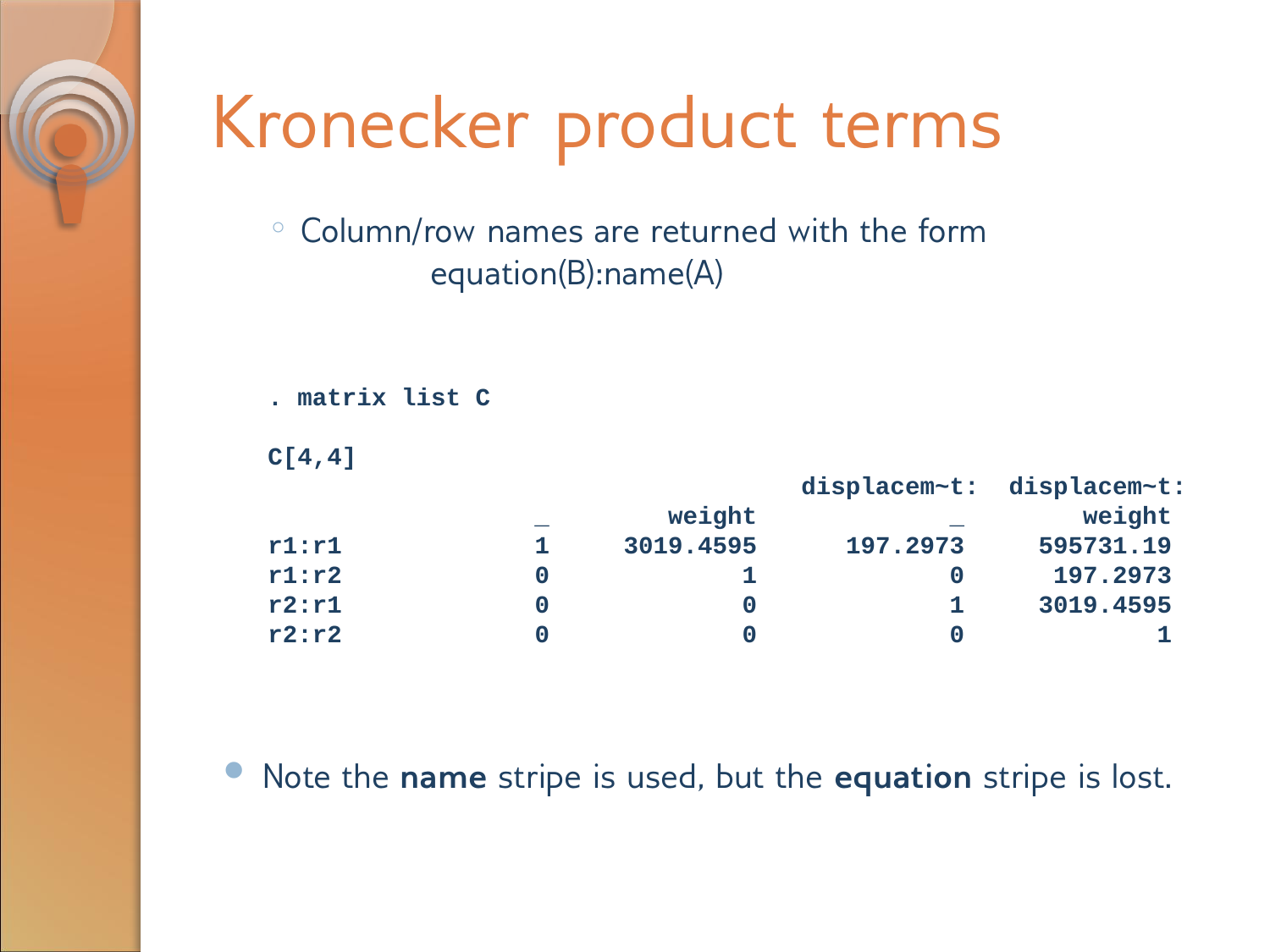

# Kronecker product terms
Column/row names are returned with the form
	equation(B):name(A)

. matrix list C

C[4,4]
                                    displacem~t:  displacem~t:
                  _        weight             _        weight
r1:r1             1     3019.4595      197.2973     595731.19
r1:r2             0             1             0      197.2973
r2:r1             0             0             1     3019.4595
r2:r2             0             0             0             1

Note the name stripe is used, but the equation stripe is lost.